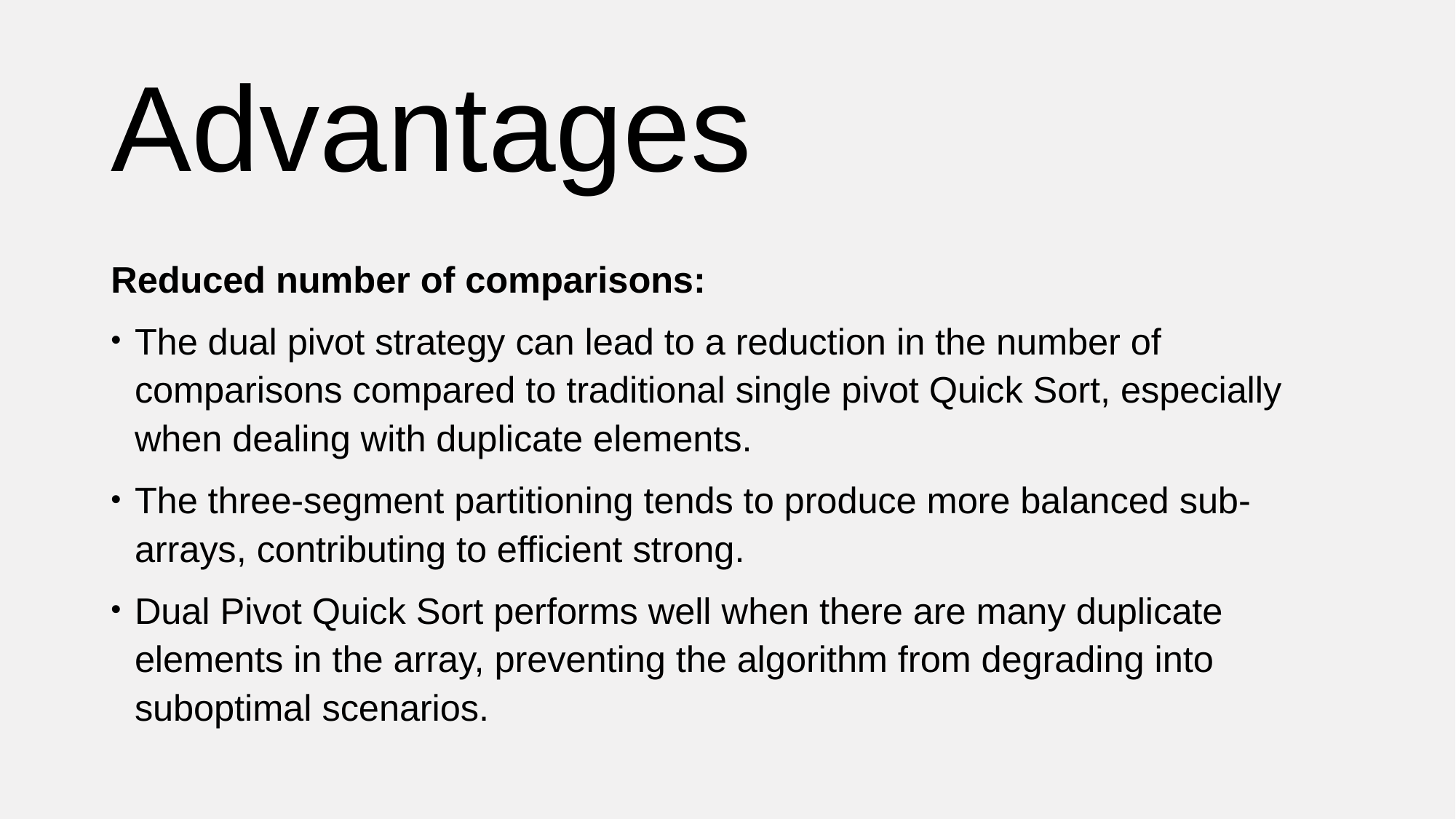

# Advantages
Reduced number of comparisons:
The dual pivot strategy can lead to a reduction in the number of comparisons compared to traditional single pivot Quick Sort, especially when dealing with duplicate elements.
The three-segment partitioning tends to produce more balanced sub-arrays, contributing to efficient strong.
Dual Pivot Quick Sort performs well when there are many duplicate elements in the array, preventing the algorithm from degrading into suboptimal scenarios.